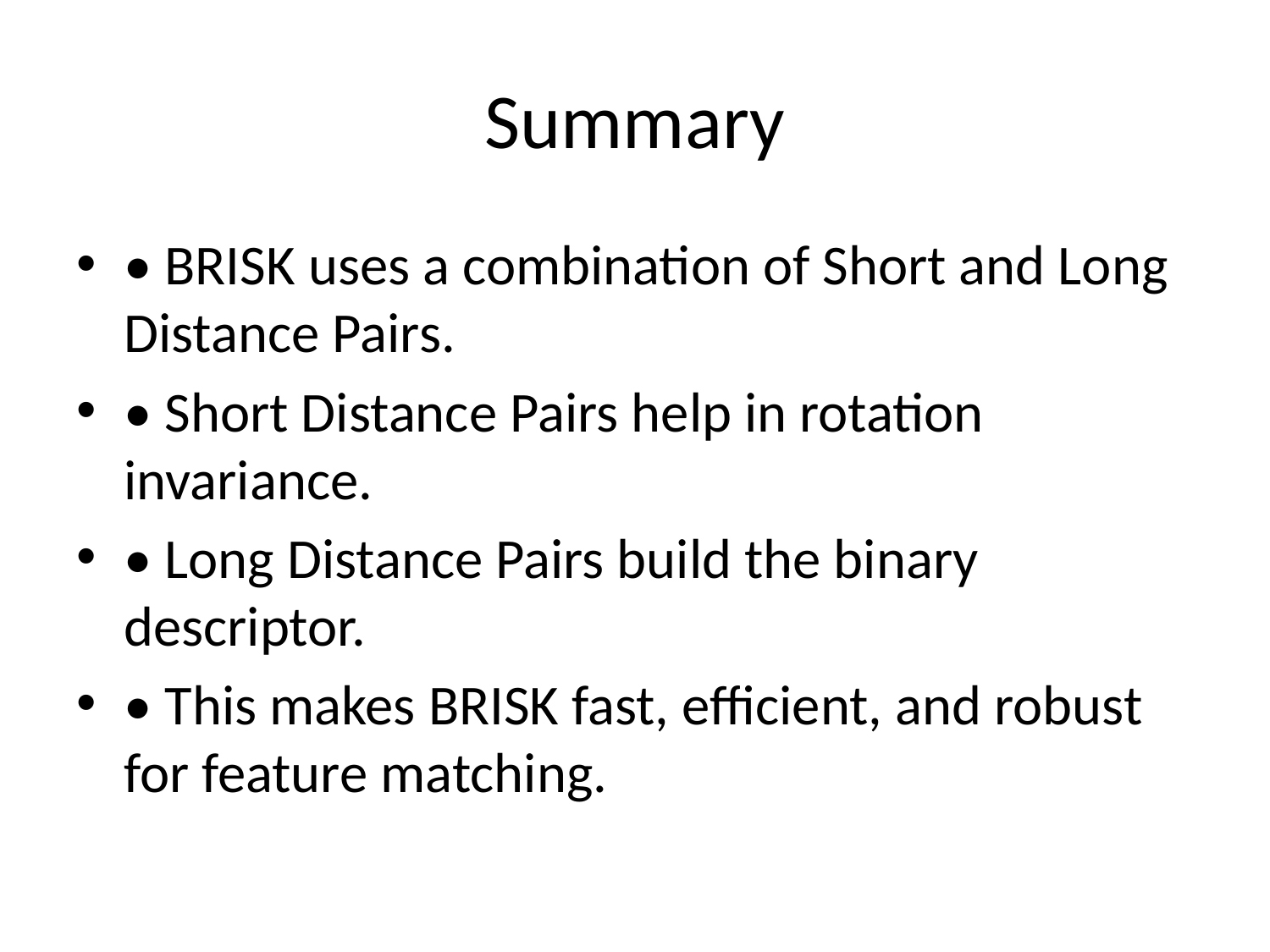

# Summary
• BRISK uses a combination of Short and Long Distance Pairs.
• Short Distance Pairs help in rotation invariance.
• Long Distance Pairs build the binary descriptor.
• This makes BRISK fast, efficient, and robust for feature matching.